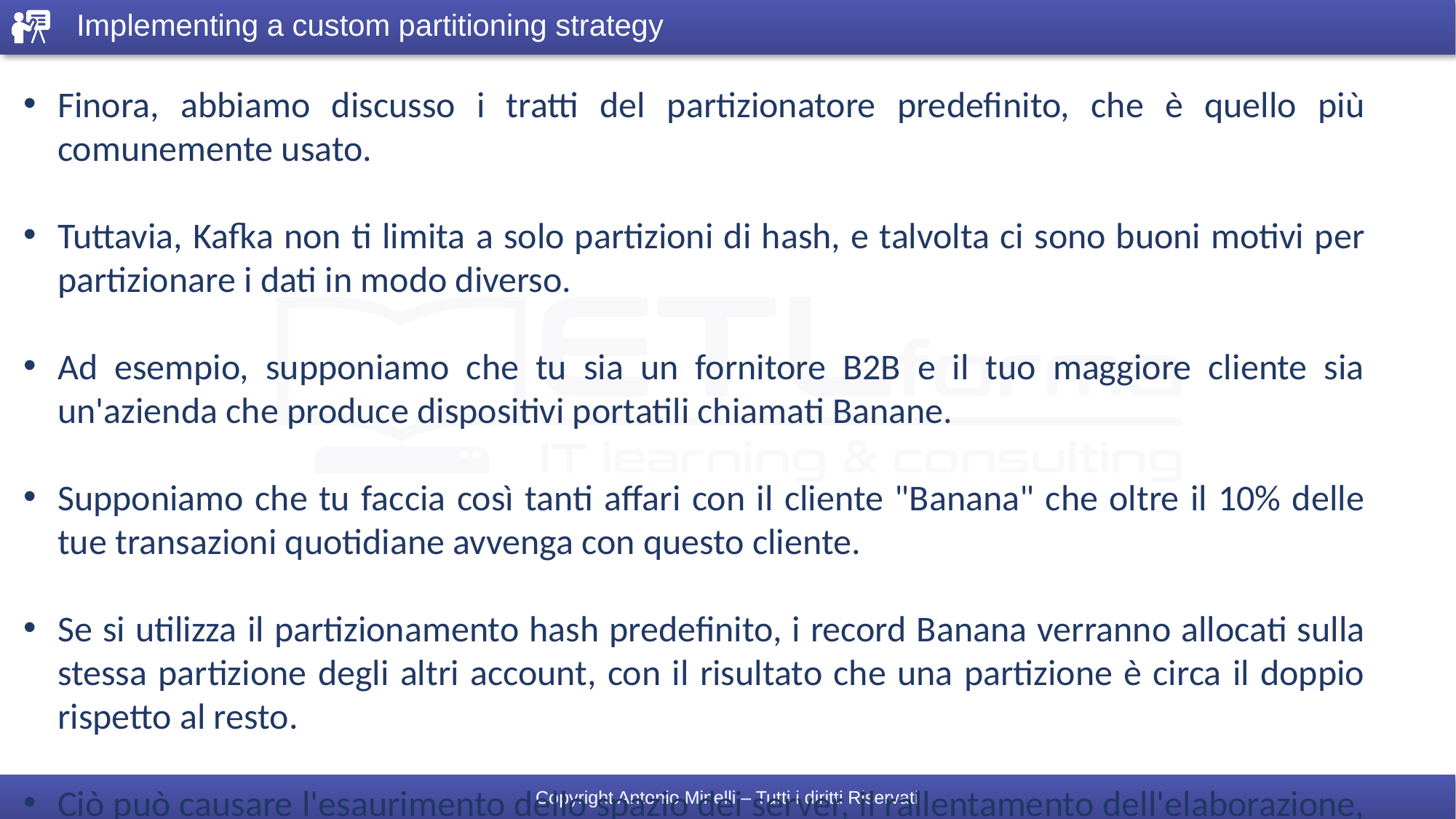

# Implementing a custom partitioning strategy
Finora, abbiamo discusso i tratti del partizionatore predefinito, che è quello più comunemente usato.

Tuttavia, Kafka non ti limita a solo partizioni di hash, e talvolta ci sono buoni motivi per partizionare i dati in modo diverso.

Ad esempio, supponiamo che tu sia un fornitore B2B e il tuo maggiore cliente sia un'azienda che produce dispositivi portatili chiamati Banane.

Supponiamo che tu faccia così tanti affari con il cliente "Banana" che oltre il 10% delle tue transazioni quotidiane avvenga con questo cliente.

Se si utilizza il partizionamento hash predefinito, i record Banana verranno allocati sulla stessa partizione degli altri account, con il risultato che una partizione è circa il doppio rispetto al resto.

Ciò può causare l'esaurimento dello spazio dei server, il rallentamento dell'elaborazione, ecc.

Quello che vogliamo davvero è dare a Banana la propria partizione e quindi utilizzare il partizionamento hash per mappare il resto degli account alle partizioni.